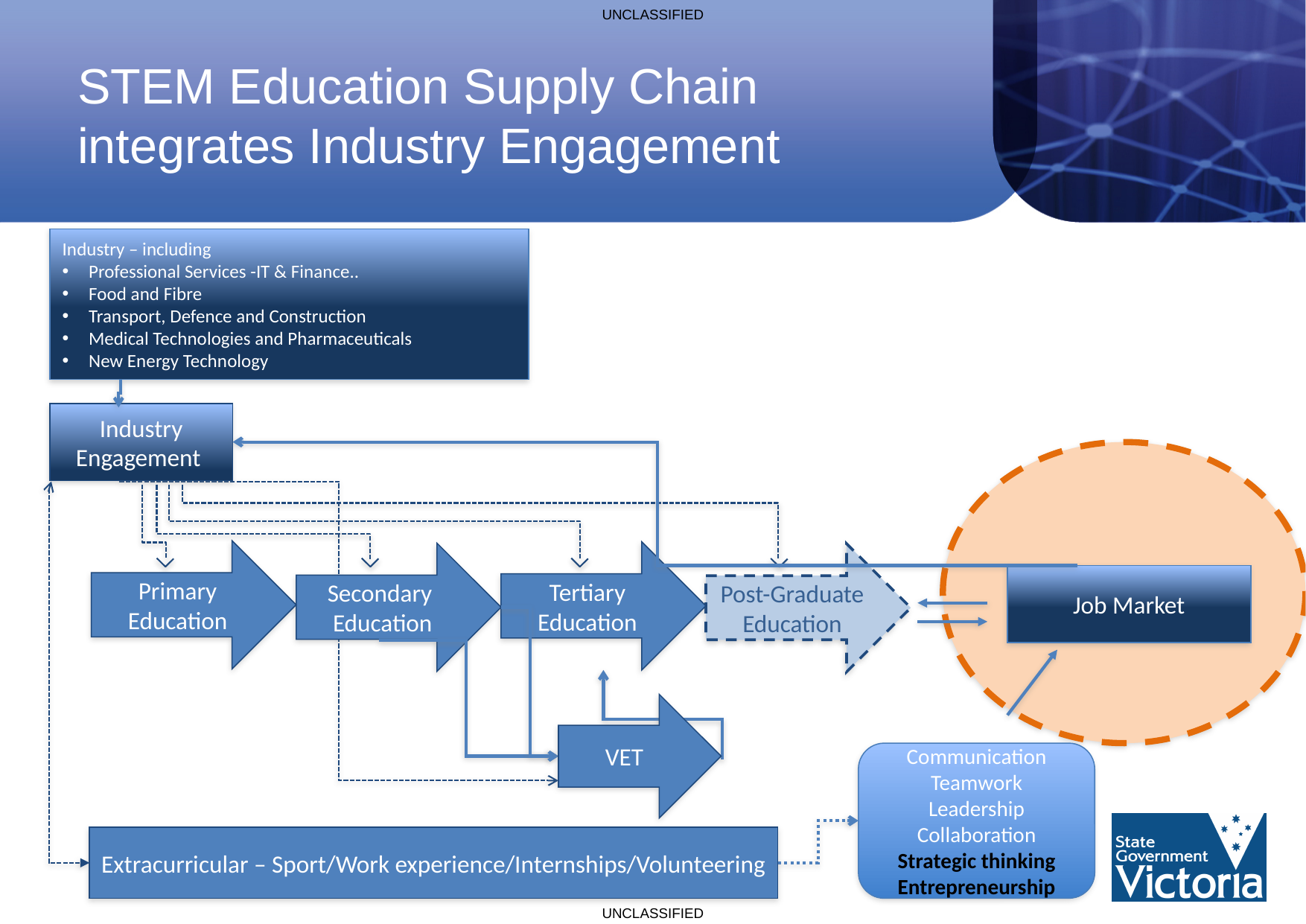

# STEM Education Supply Chain integrates Industry Engagement
Industry – including
Professional Services -IT & Finance..
Food and Fibre
Transport, Defence and Construction
Medical Technologies and Pharmaceuticals
New Energy Technology
Industry Engagement

Primary Education
Tertiary Education
Secondary  Education
Post-Graduate Education

Job Market
VET
Extracurricular – Sport/Work experience/Internships/Volunteering

Communication
Teamwork
Leadership
Collaboration
Strategic thinking
Entrepreneurship